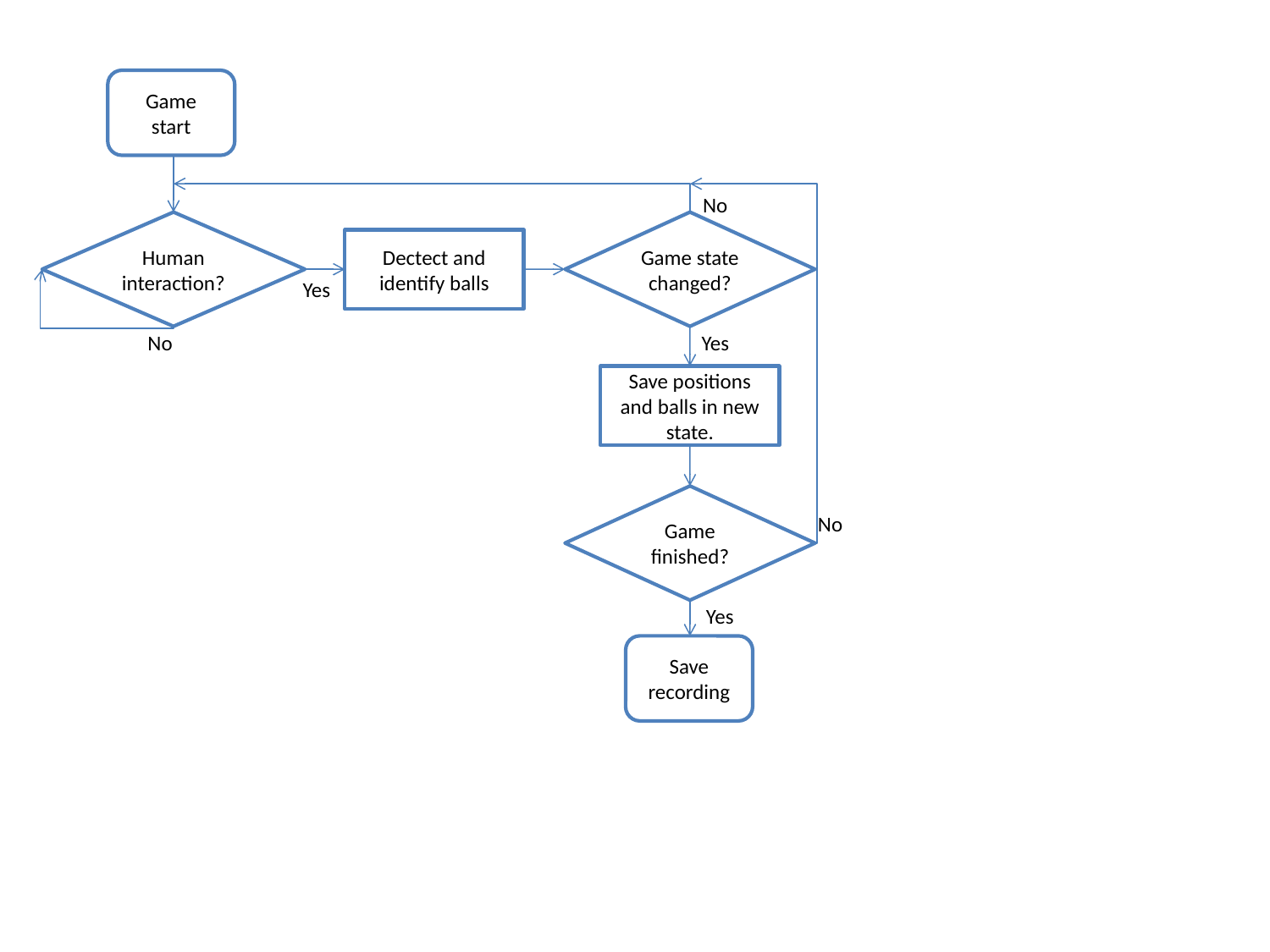

Game start
No
Game state changed?
Human interaction?
Dectect and identify balls
Yes
Yes
No
Save positions and balls in new state.
Game finished?
No
Yes
Save recording